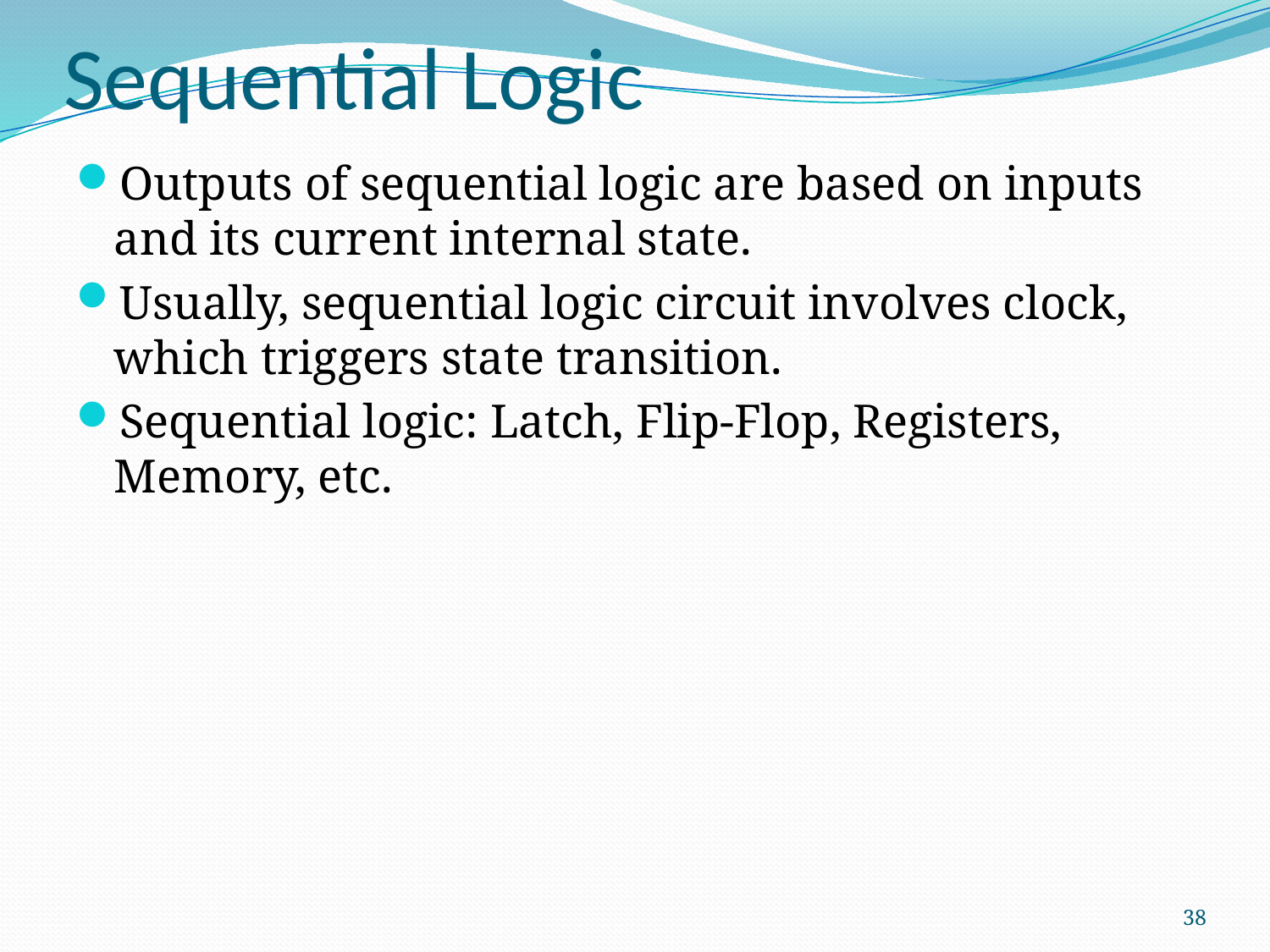

# Sequential Logic
Outputs of sequential logic are based on inputs and its current internal state.
Usually, sequential logic circuit involves clock, which triggers state transition.
Sequential logic: Latch, Flip-Flop, Registers, Memory, etc.
38